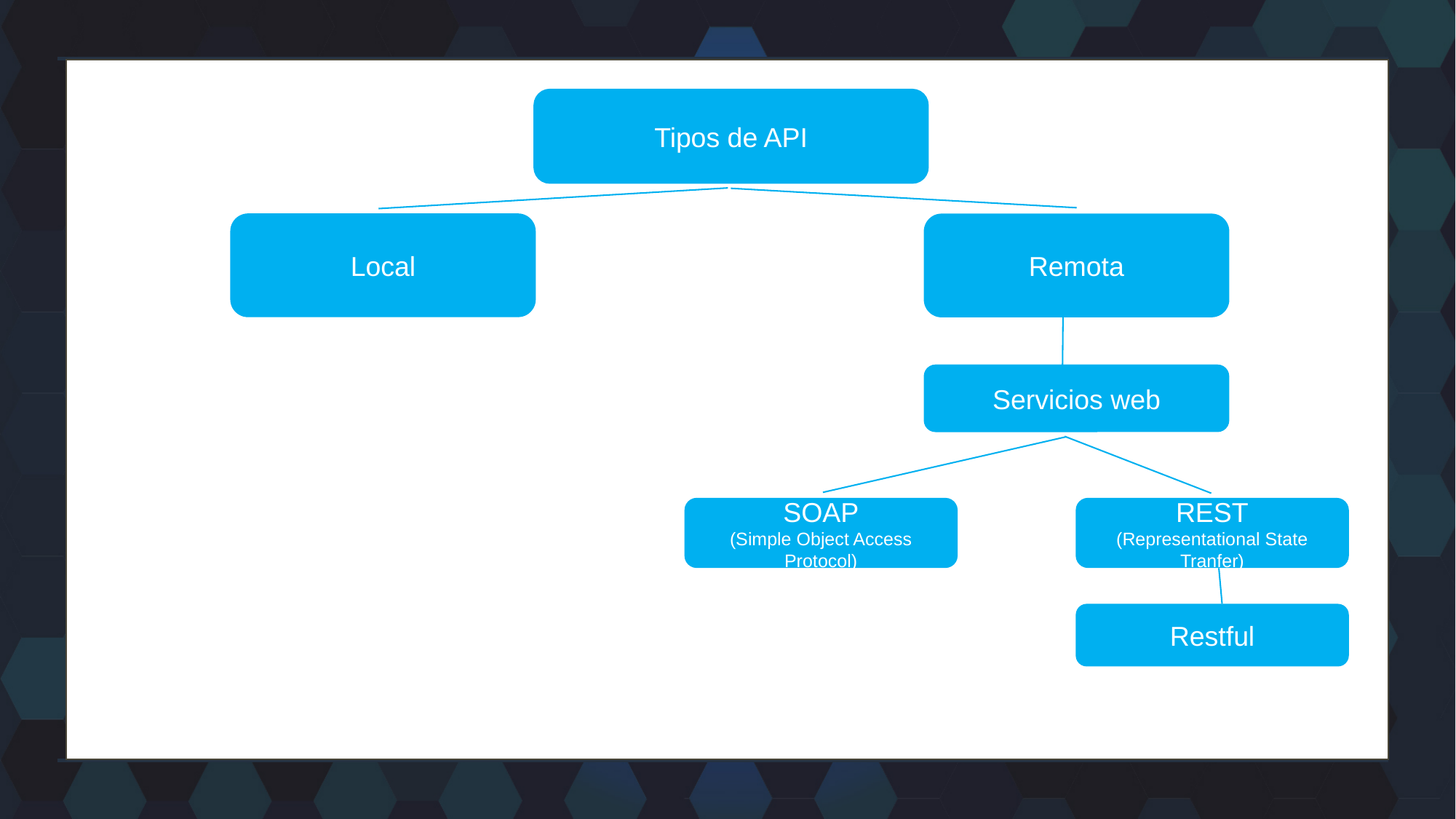

Tipos de API
Tipos de API
Local
Remota
Local
Servicios web
SOAP
(Simple Object Access Protocol)
REST
(Representational State Tranfer)
Restful